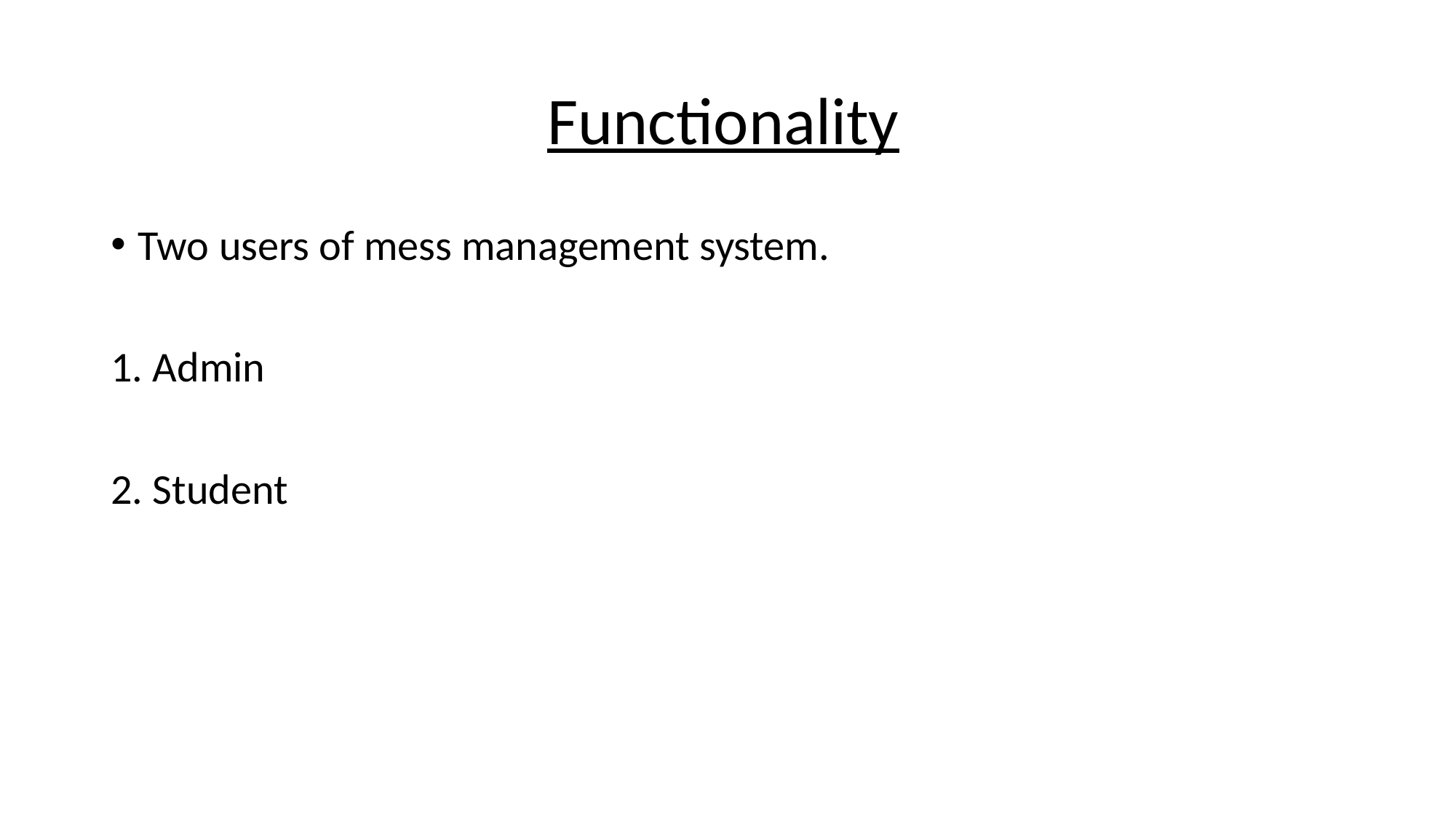

# Functionality
Two users of mess management system.

1. Admin

2. Student